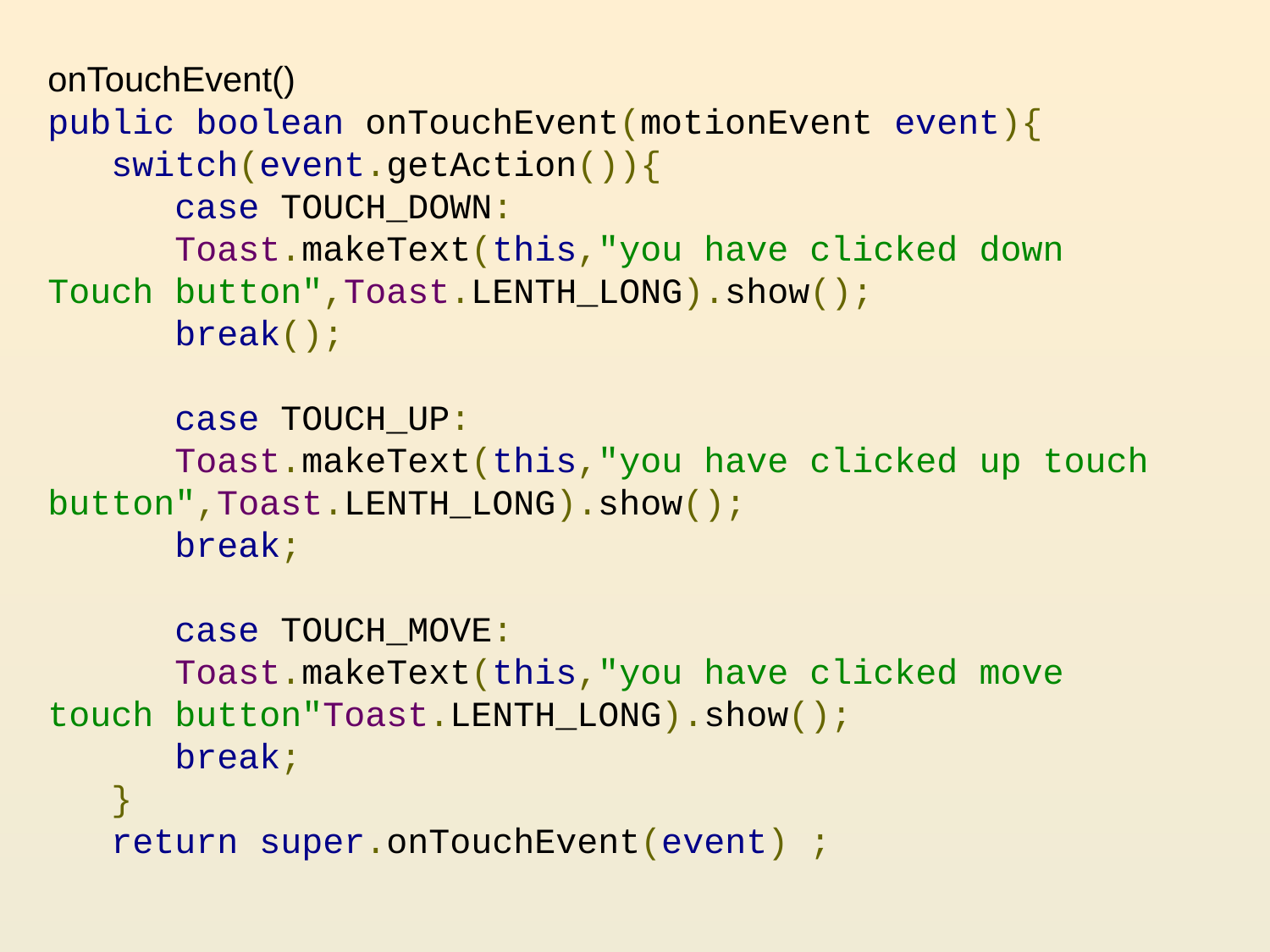

onTouchEvent()
public boolean onTouchEvent(motionEvent event){
   switch(event.getAction()){
      case TOUCH_DOWN:
      Toast.makeText(this,"you have clicked down Touch button",Toast.LENTH_LONG).show();
      break();

      case TOUCH_UP:
      Toast.makeText(this,"you have clicked up touch button",Toast.LENTH_LONG).show();
      break;

      case TOUCH_MOVE:
      Toast.makeText(this,"you have clicked move touch button"Toast.LENTH_LONG).show();
      break;
   }
   return super.onTouchEvent(event) ;